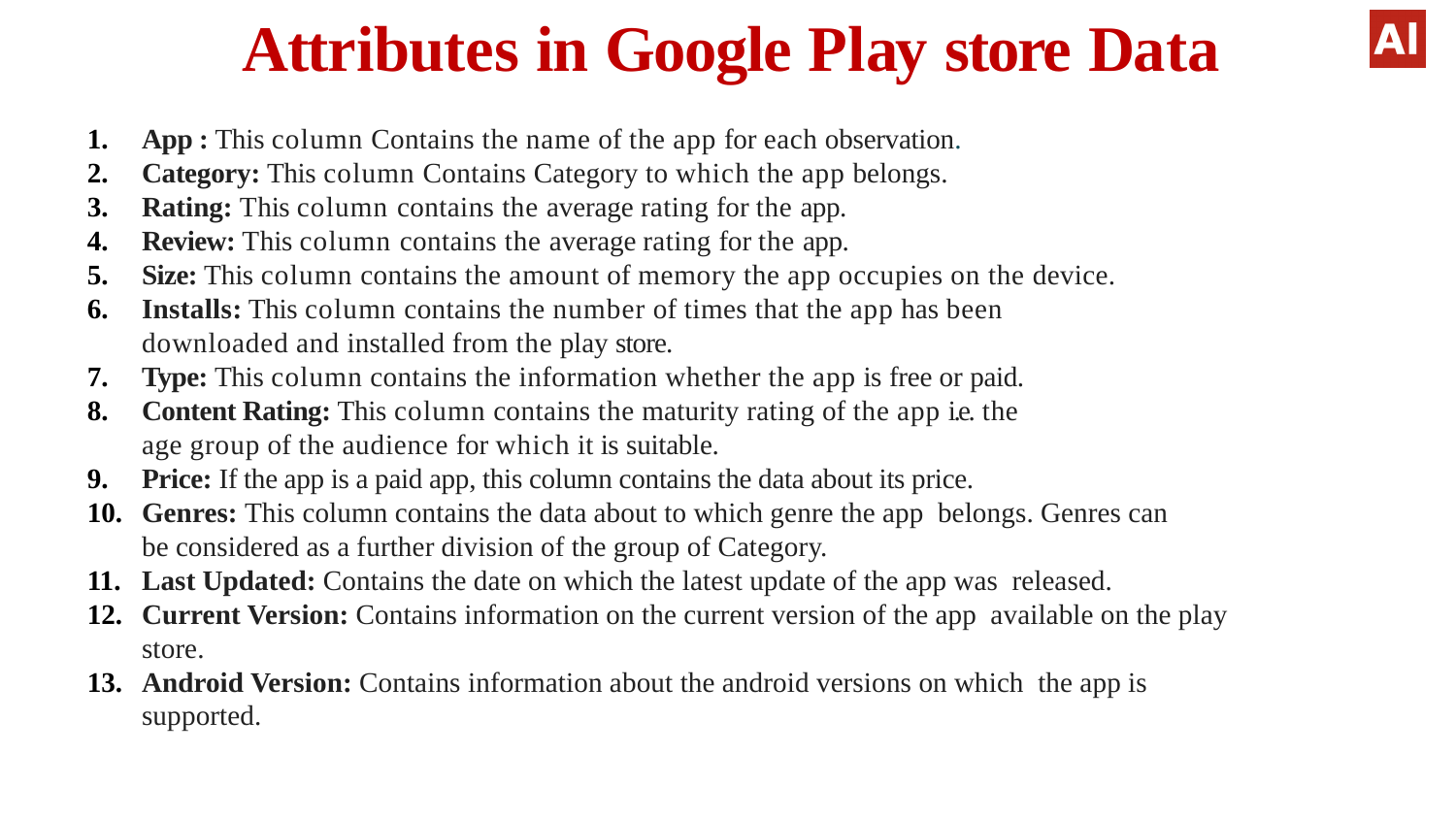

Attributes in Google Play store Data
App : This column Contains the name of the app for each observation.
Category: This column Contains Category to which the app belongs.
Rating: This column contains the average rating for the app.
Review: This column contains the average rating for the app.
Size: This column contains the amount of memory the app occupies on the device.
Installs: This column contains the number of times that the app has been
downloaded and installed from the play store.
Type: This column contains the information whether the app is free or paid.
Content Rating: This column contains the maturity rating of the app i.e. the
age group of the audience for which it is suitable.
Price: If the app is a paid app, this column contains the data about its price.
Genres: This column contains the data about to which genre the app  belongs. Genres can
be considered as a further division of the group of Category.
Last Updated: Contains the date on which the latest update of the app was  released.
Current Version: Contains information on the current version of the app  available on the play store.
Android Version: Contains information about the android versions on which  the app is supported.